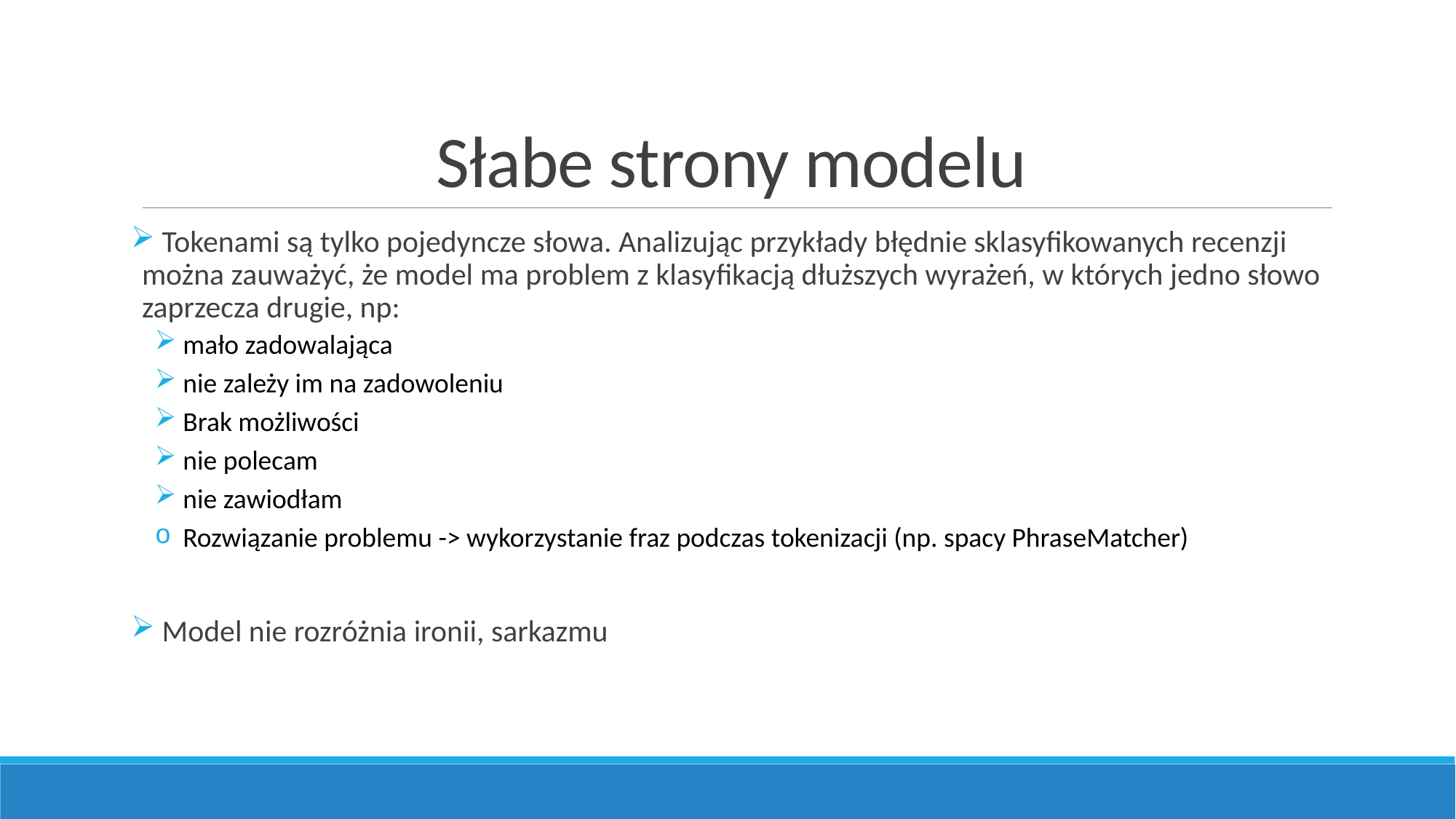

# Słabe strony modelu
 Tokenami są tylko pojedyncze słowa. Analizując przykłady błędnie sklasyfikowanych recenzji można zauważyć, że model ma problem z klasyfikacją dłuższych wyrażeń, w których jedno słowo zaprzecza drugie, np:
 mało zadowalająca
 nie zależy im na zadowoleniu
 Brak możliwości
 nie polecam
 nie zawiodłam
 Rozwiązanie problemu -> wykorzystanie fraz podczas tokenizacji (np. spacy PhraseMatcher)

 Model nie rozróżnia ironii, sarkazmu